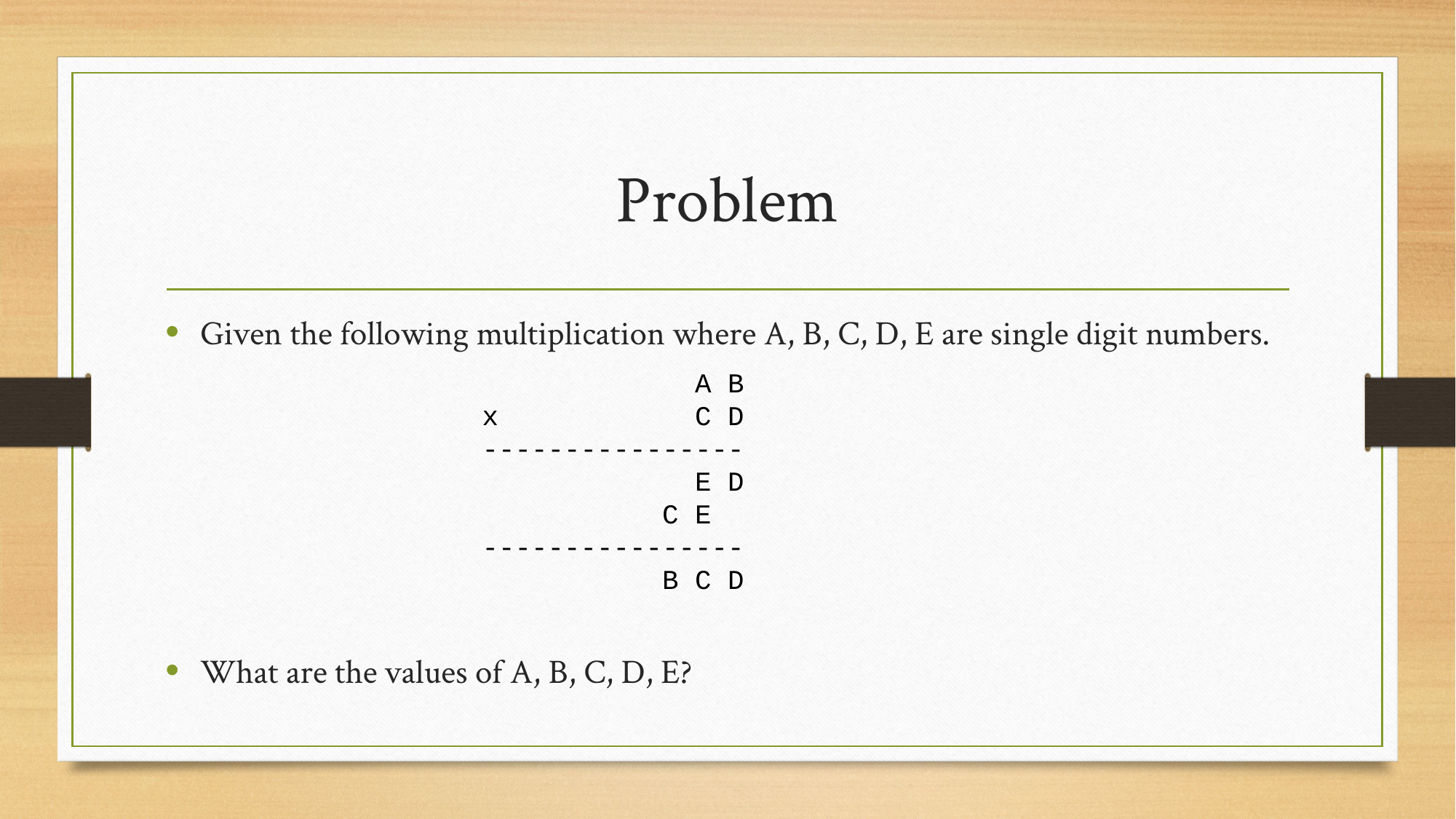

# Problem
Given the following multiplication where A, B, C, D, E are single digit numbers.

What are the values of A, B, C, D, E?
              A B
 x            C D
 ----------------
              E D
            C E
 ----------------
            B C D